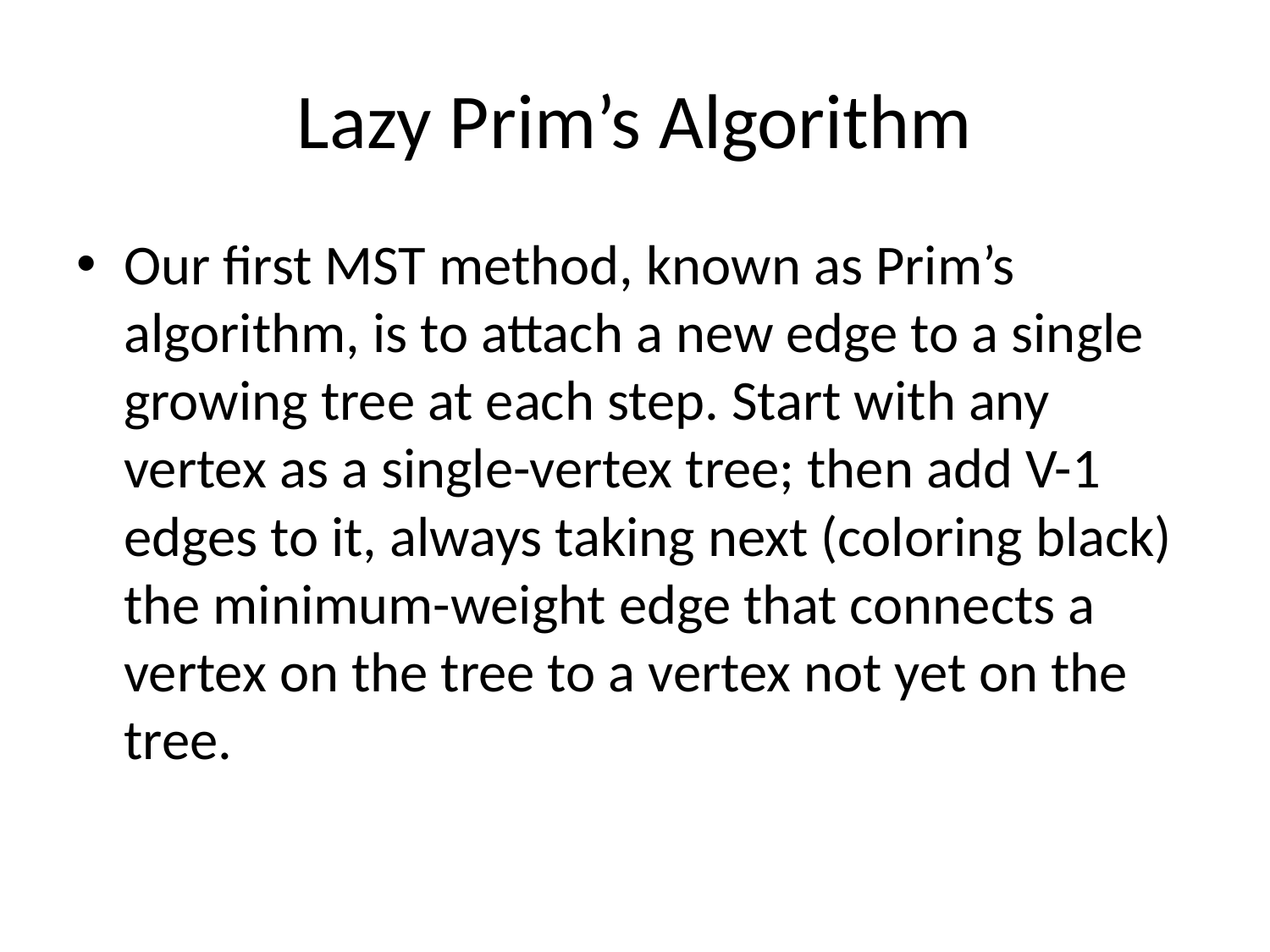

# Lazy Prim’s Algorithm
Our first MST method, known as Prim’s algorithm, is to attach a new edge to a single growing tree at each step. Start with any vertex as a single-vertex tree; then add V-1 edges to it, always taking next (coloring black) the minimum-weight edge that connects a vertex on the tree to a vertex not yet on the tree.